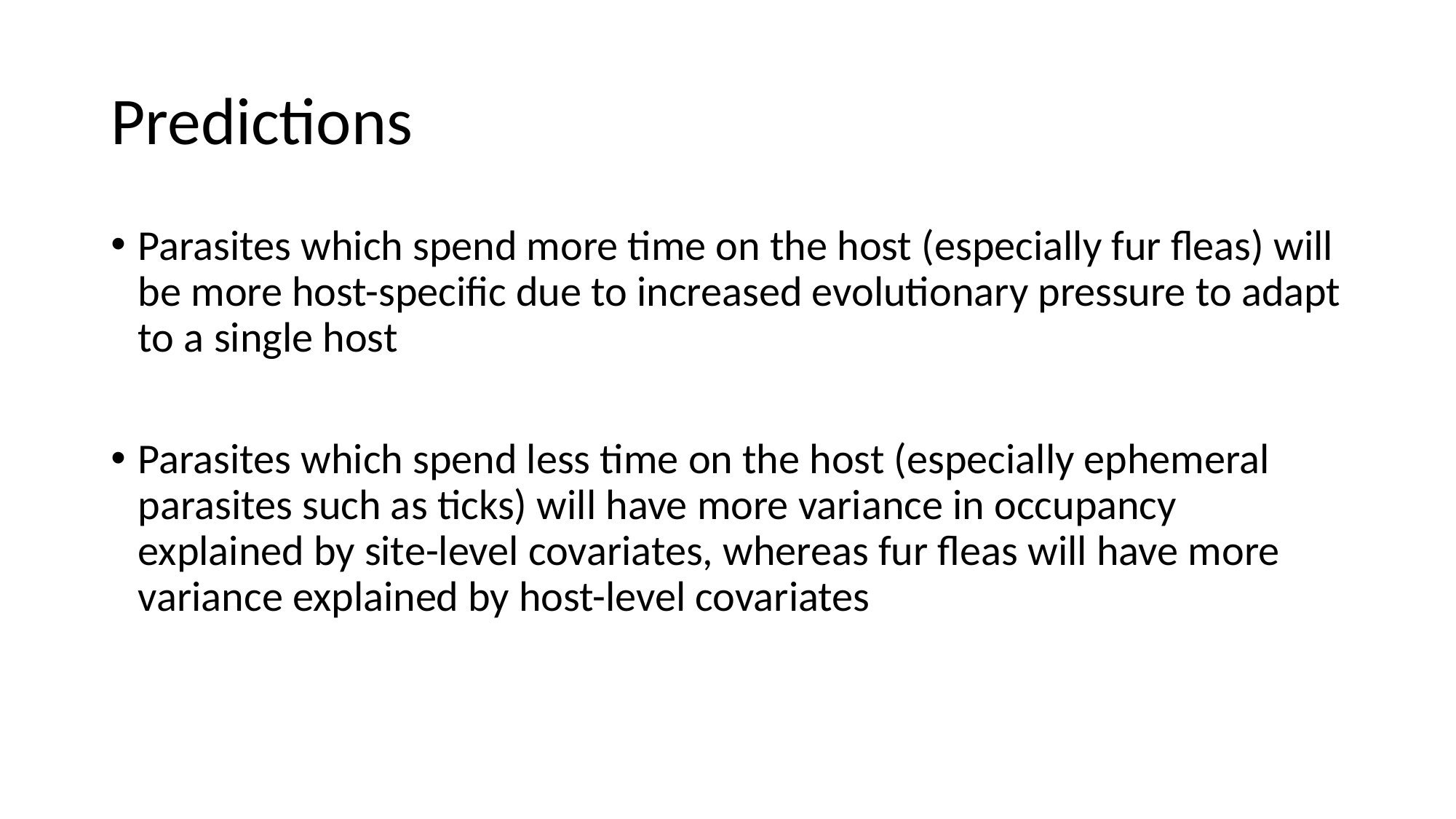

# Predictions
Parasites which spend more time on the host (especially fur fleas) will be more host-specific due to increased evolutionary pressure to adapt to a single host

Parasites which spend less time on the host (especially ephemeral parasites such as ticks) will have more variance in occupancy explained by site-level covariates, whereas fur fleas will have more variance explained by host-level covariates